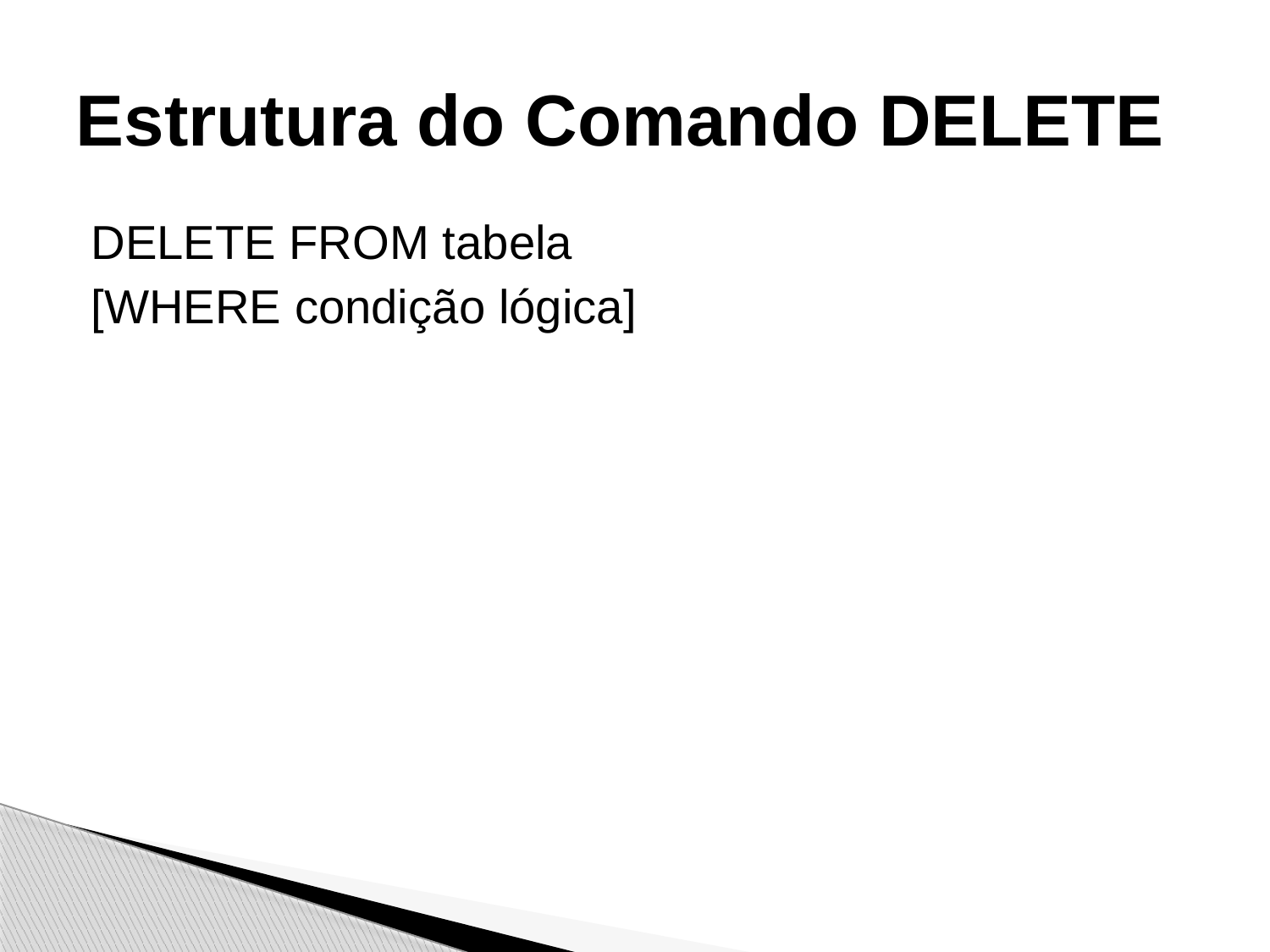

# Estrutura do Comando DELETE
DELETE FROM tabela
[WHERE condição lógica]